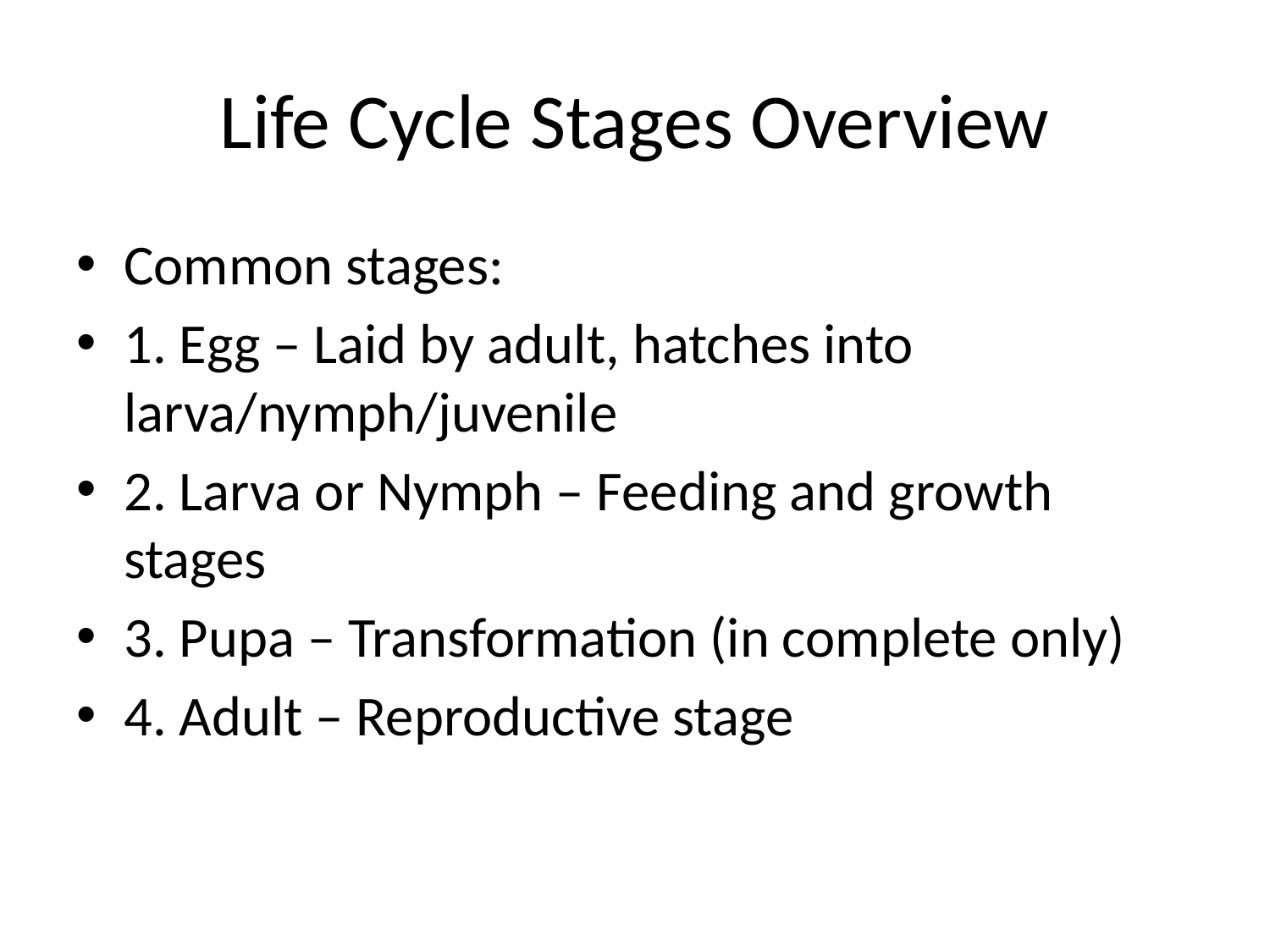

# Life Cycle Stages Overview
Common stages:
1. Egg – Laid by adult, hatches into larva/nymph/juvenile
2. Larva or Nymph – Feeding and growth stages
3. Pupa – Transformation (in complete only)
4. Adult – Reproductive stage